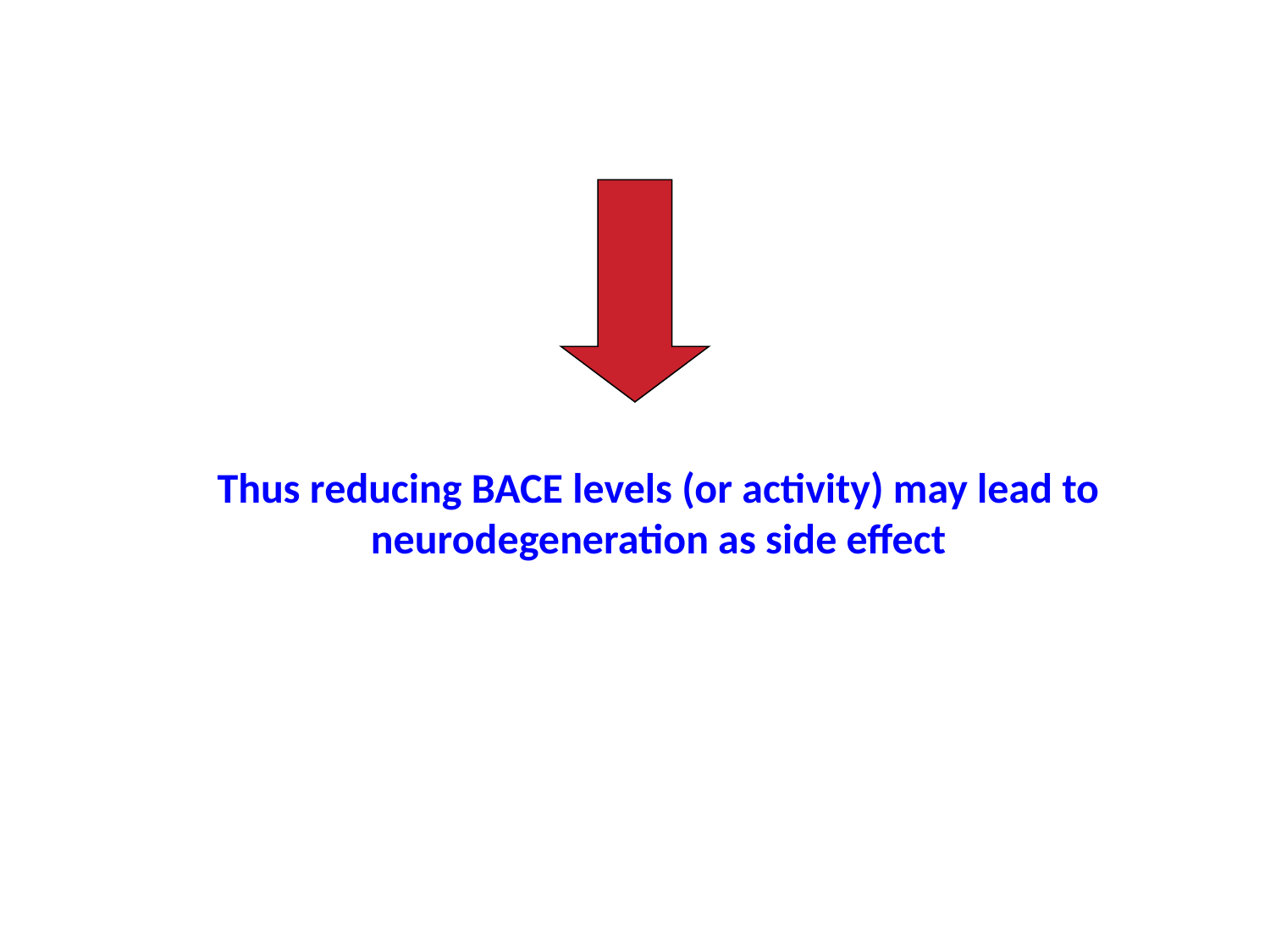

Thus reducing BACE levels (or activity) may lead to neurodegeneration as side effect